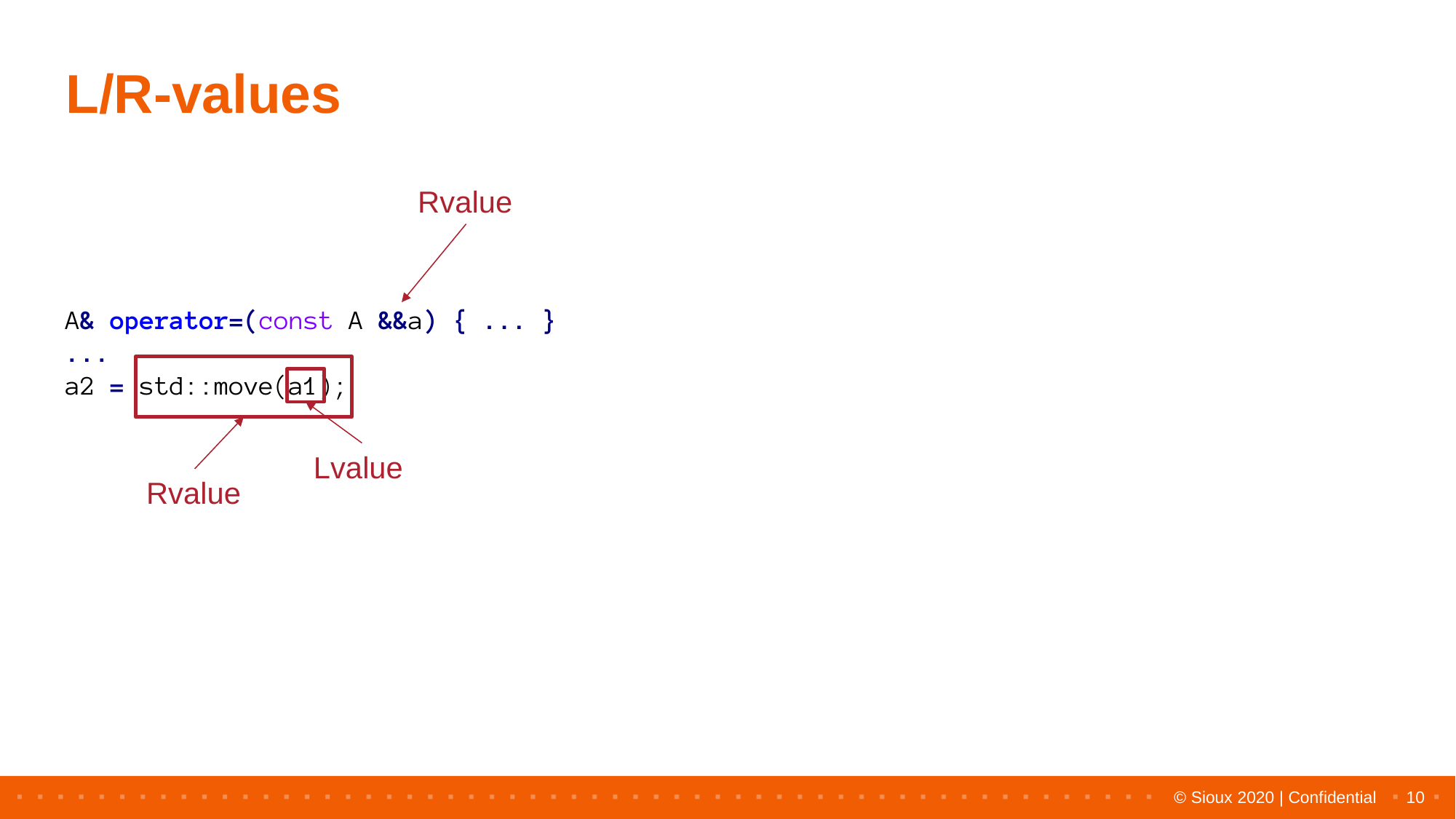

# L/R-values
Rvalue
A& operator=(const A &&a) { ... }
...
a2 = std::move(a1);

Lvalue
Rvalue
10
© Sioux 2020 | Confidential